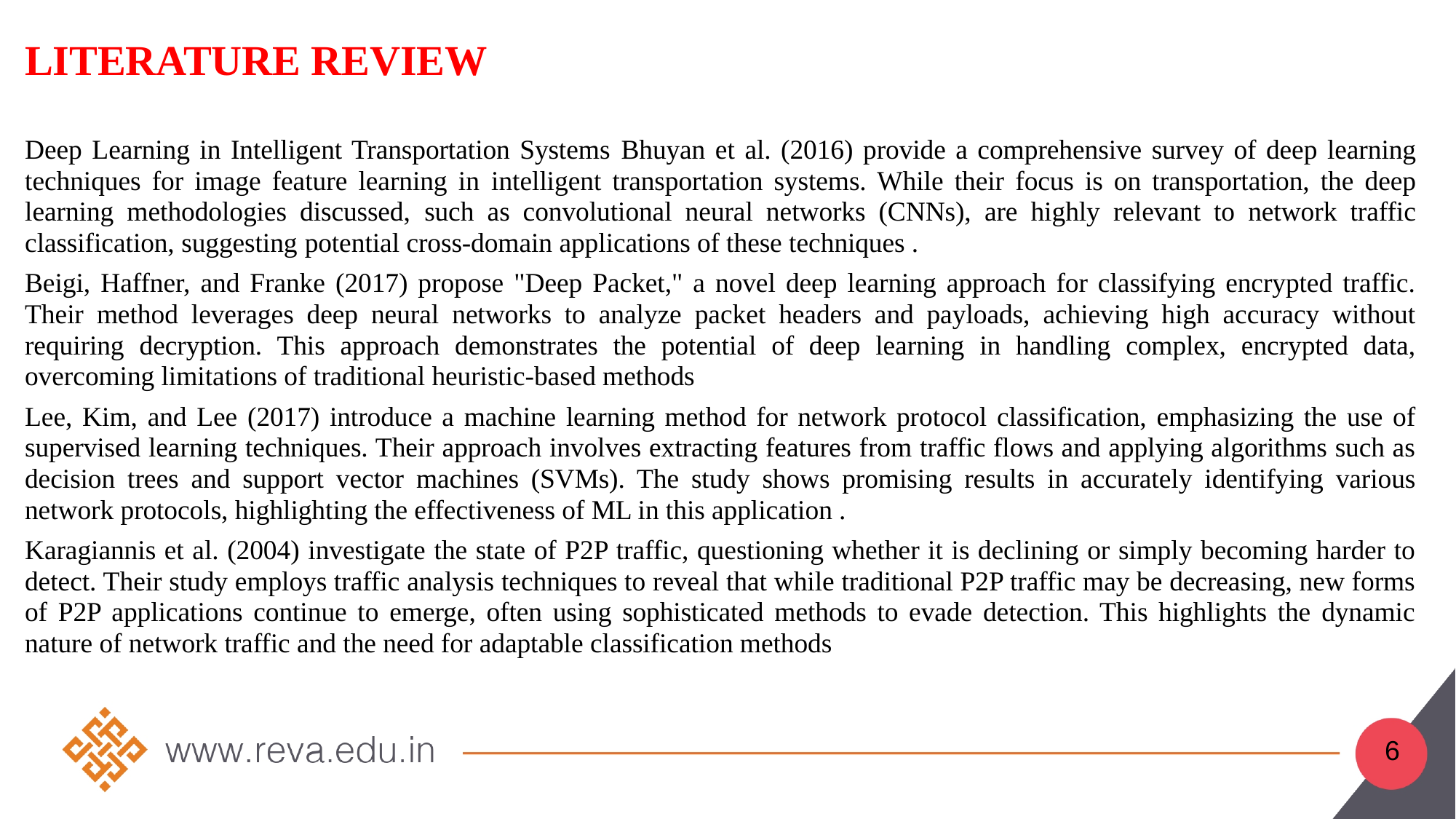

LITERATURE REVIEW

Deep Learning in Intelligent Transportation Systems Bhuyan et al. (2016) provide a comprehensive survey of deep learning techniques for image feature learning in intelligent transportation systems. While their focus is on transportation, the deep learning methodologies discussed, such as convolutional neural networks (CNNs), are highly relevant to network traffic classification, suggesting potential cross-domain applications of these techniques .
Beigi, Haffner, and Franke (2017) propose "Deep Packet," a novel deep learning approach for classifying encrypted traffic. Their method leverages deep neural networks to analyze packet headers and payloads, achieving high accuracy without requiring decryption. This approach demonstrates the potential of deep learning in handling complex, encrypted data, overcoming limitations of traditional heuristic-based methods
Lee, Kim, and Lee (2017) introduce a machine learning method for network protocol classification, emphasizing the use of supervised learning techniques. Their approach involves extracting features from traffic flows and applying algorithms such as decision trees and support vector machines (SVMs). The study shows promising results in accurately identifying various network protocols, highlighting the effectiveness of ML in this application .
Karagiannis et al. (2004) investigate the state of P2P traffic, questioning whether it is declining or simply becoming harder to detect. Their study employs traffic analysis techniques to reveal that while traditional P2P traffic may be decreasing, new forms of P2P applications continue to emerge, often using sophisticated methods to evade detection. This highlights the dynamic nature of network traffic and the need for adaptable classification methods

6